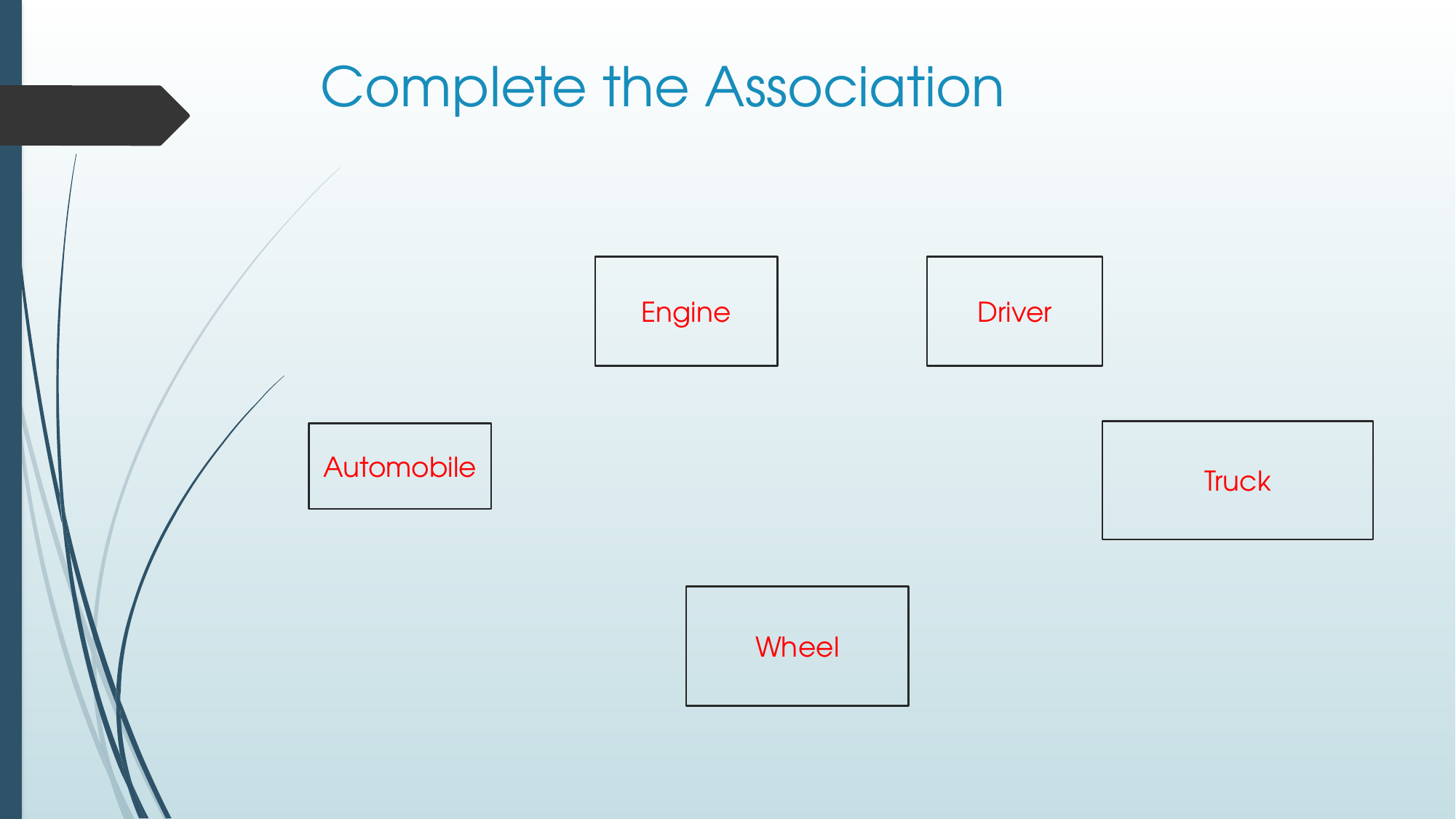

# Complete the Association

Engine
Driver
Truck
Automobile
Wheel